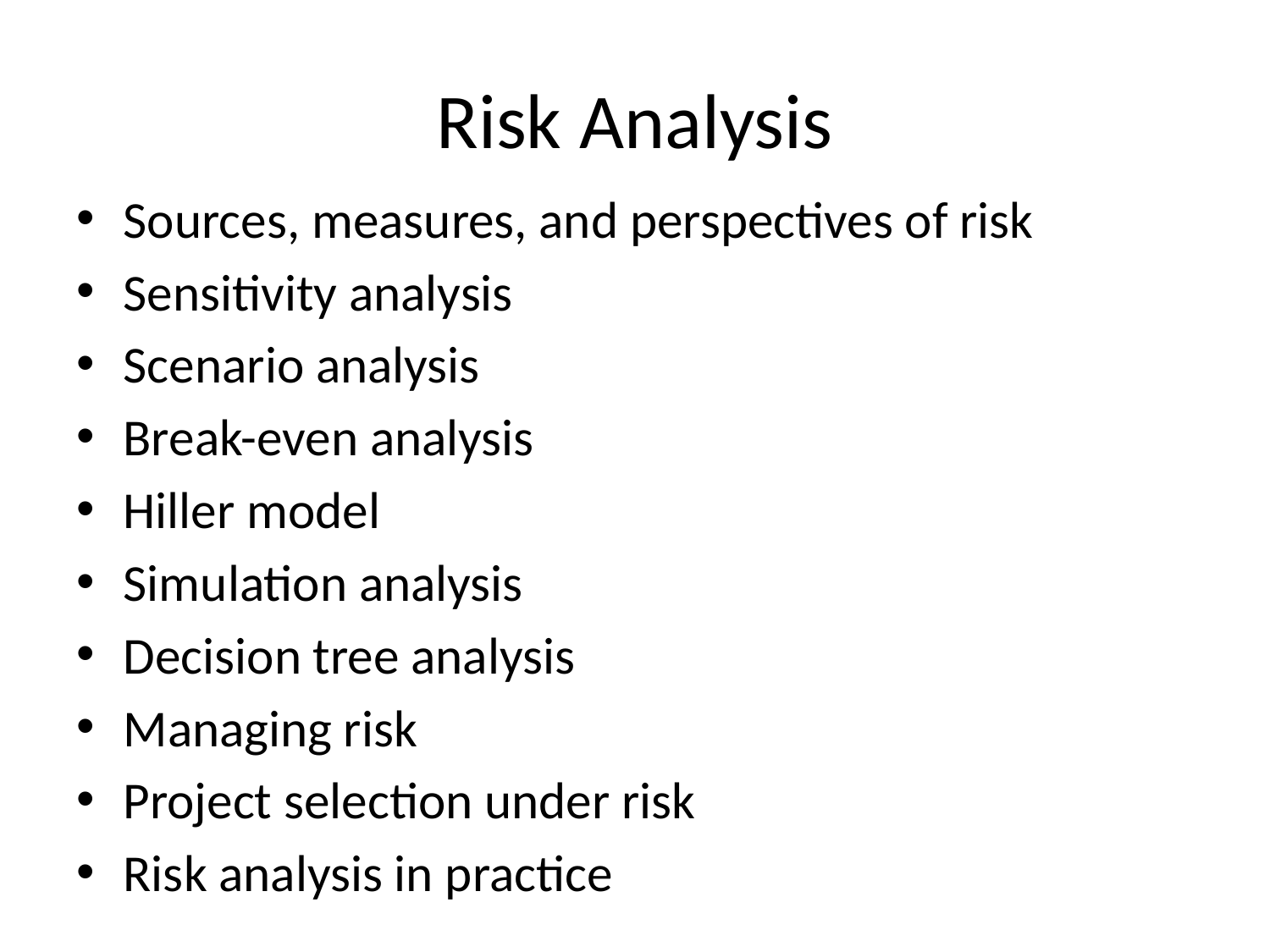

# Risk Analysis
Sources, measures, and perspectives of risk
Sensitivity analysis
Scenario analysis
Break-even analysis
Hiller model
Simulation analysis
Decision tree analysis
Managing risk
Project selection under risk
Risk analysis in practice